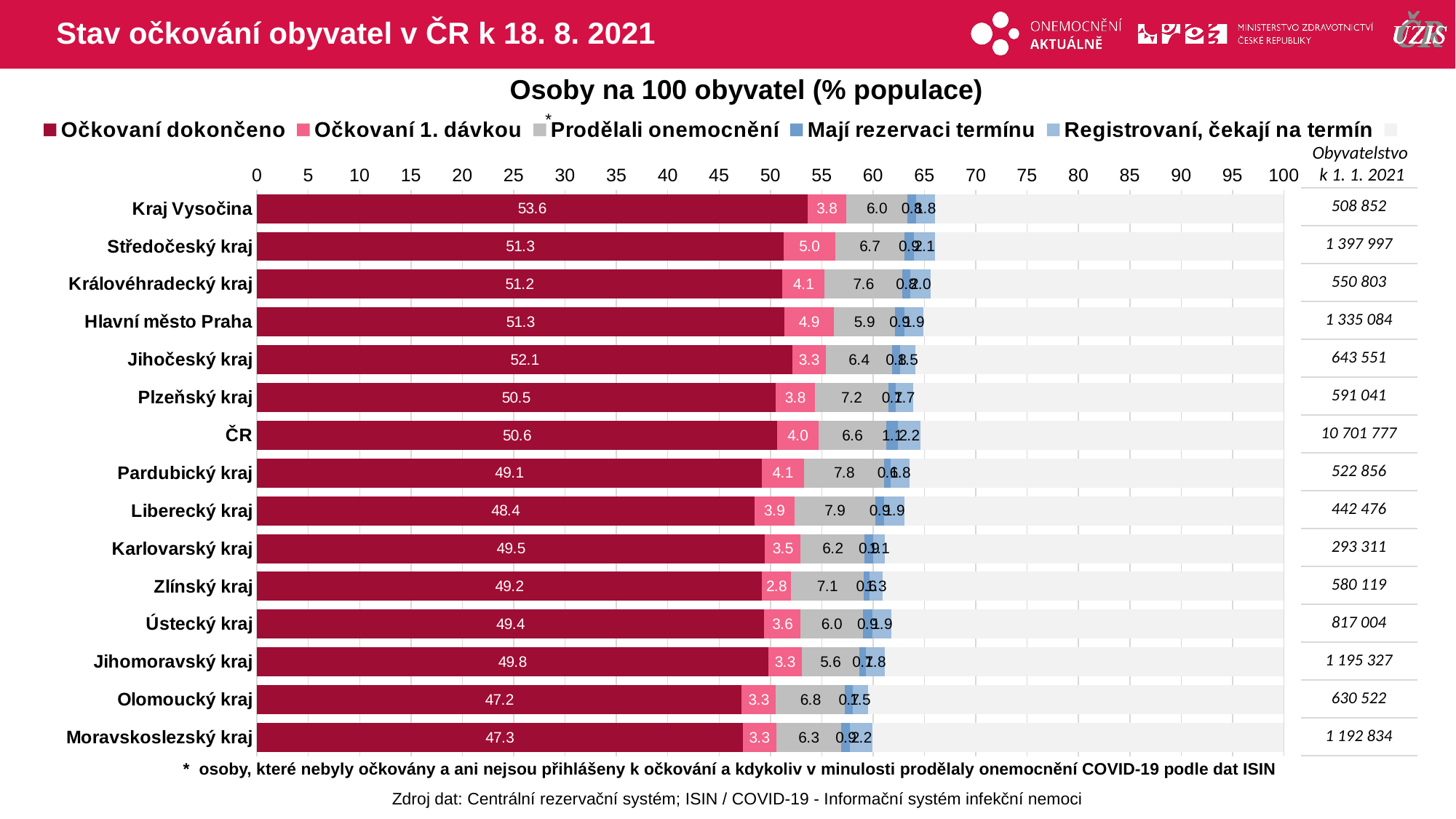

# Stav očkování obyvatel v ČR k 18. 8. 2021
Osoby na 100 obyvatel (% populace)

### Chart

| Category | Očkovaní dokončeno | Očkovaní 1. dávkou | Prodělali onemocnění | Mají rezervaci termínu | Registrovaní, čekají na termín |   |
|---|---|---|---|---|---|---|
| Kraj Vysočina | 53.6008505 | 3.7812566 | 5.9585105 | 0.824405 | 1.83864857 | 33.996329 |
| Středočeský kraj | 51.2807967 | 5.0439307 | 6.6994421 | 0.930474 | 2.05522616 | 33.9901302 |
| Královéhradecký kraj | 51.1553132 | 4.1330566 | 7.5544251 | 0.770148 | 2.02232014 | 34.3647366 |
| Hlavní město Praha | 51.3293546 | 4.8647126 | 5.9170809 | 0.939192 | 1.86242963 | 35.0872305 |
| Jihočeský kraj | 52.1424098 | 3.2614354 | 6.4350766 | 0.762333 | 1.53041484 | 35.8683306 |
| Plzeňský kraj | 50.4870221 | 3.8303603 | 7.1673539 | 0.702828 | 1.6992053 | 36.1132307 |
| ČR | 50.6368615 | 4.0366754 | 6.6120047 | 1.125365 | 2.22914381 | 35.35995 |
| Pardubický kraj | 49.1456539 | 4.1011292 | 7.8470937 | 0.627324 | 1.83224444 | 36.4465551 |
| Liberecký kraj | 48.4419494 | 3.9012285 | 7.8508213 | 0.894286 | 1.94654625 | 36.9651687 |
| Karlovarský kraj | 49.4850176 | 3.4652638 | 6.2258149 | 0.854383 | 1.14076867 | 38.8287517 |
| Zlínský kraj | 49.1821506 | 2.8295919 | 7.0547595 | 0.570917 | 1.30007809 | 39.0625027 |
| Ústecký kraj | 49.3931486 | 3.5524918 | 6.0374245 | 0.922517 | 1.90708981 | 38.1873283 |
| Jihomoravský kraj | 49.7734093 | 3.2883889 | 5.5822382 | 0.660154 | 1.8189165 | 38.8768931 |
| Olomoucký kraj | 47.214213 | 3.3017087 | 6.7612232 | 0.710998 | 1.50256454 | 40.5092923 |
| Moravskoslezský kraj | 47.2950134 | 3.2739677 | 6.3334043 | 0.862903 | 2.18001834 | 40.0546933 |
*
Obyvatelstvo
k 1. 1. 2021
| 508 852 |
| --- |
| 1 397 997 |
| 550 803 |
| 1 335 084 |
| 643 551 |
| 591 041 |
| 10 701 777 |
| 522 856 |
| 442 476 |
| 293 311 |
| 580 119 |
| 817 004 |
| 1 195 327 |
| 630 522 |
| 1 192 834 |
*  osoby, které nebyly očkovány a ani nejsou přihlášeny k očkování a kdykoliv v minulosti prodělaly onemocnění COVID-19 podle dat ISIN
Zdroj dat: Centrální rezervační systém; ISIN / COVID-19 - Informační systém infekční nemoci